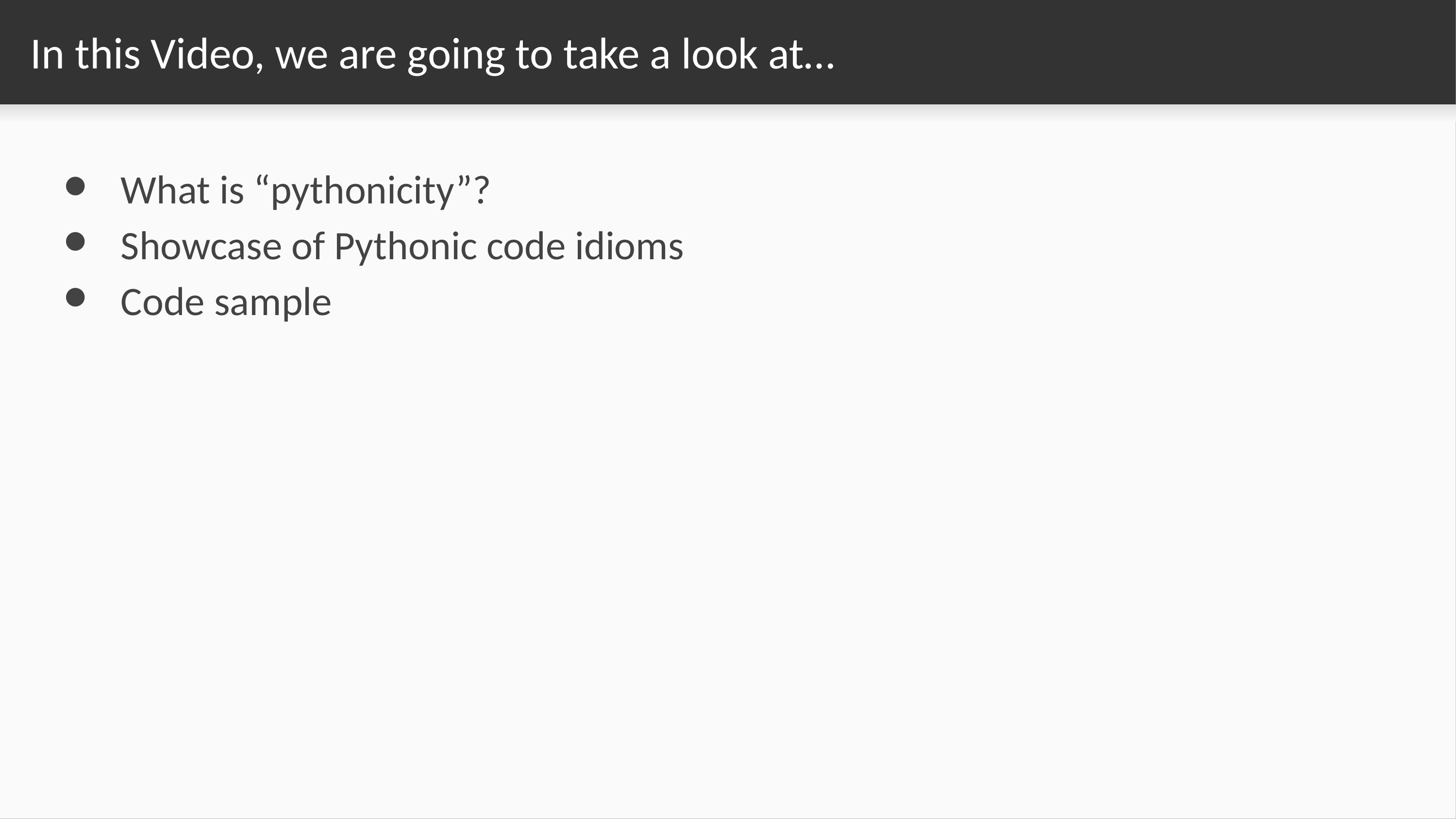

# In this Video, we are going to take a look at…
What is “pythonicity”?
Showcase of Pythonic code idioms
Code sample